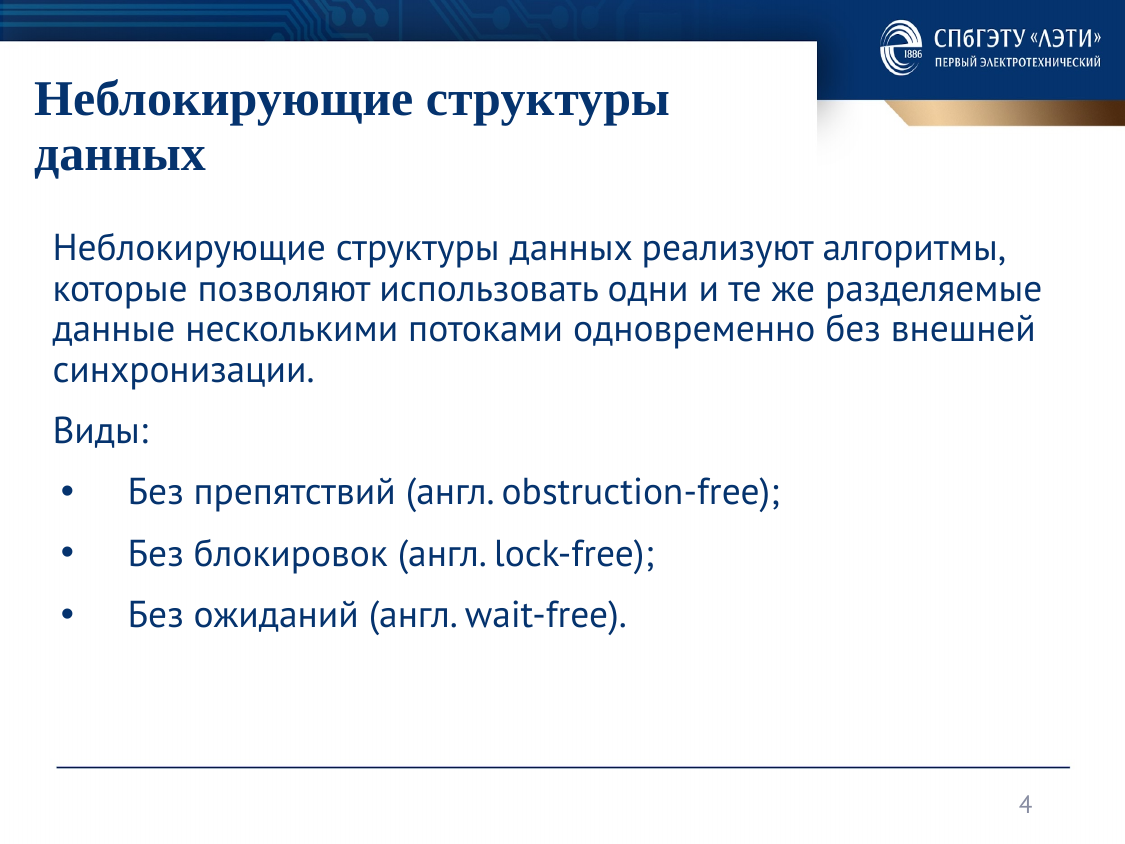

# Неблокирующие структуры данных
Неблокирующие структуры данных реализуют алгоритмы, которые позволяют использовать одни и те же разделяемые данные несколькими потоками одновременно без внешней синхронизации.
Виды:
Без препятствий (англ. obstruction-free);
Без блокировок (англ. lock-free);
Без ожиданий (англ. wait-free).
4